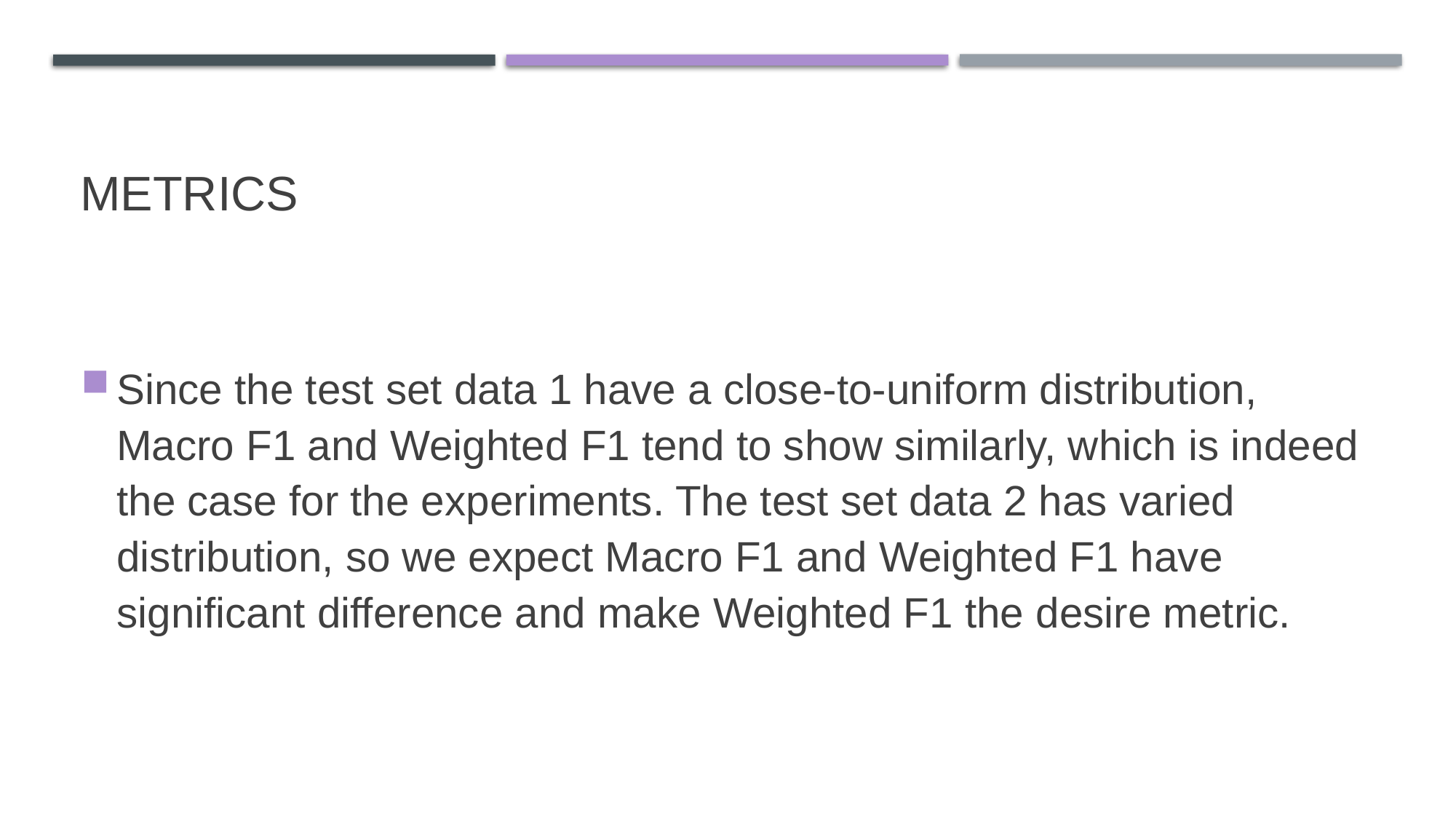

# Metrics
Since the test set data 1 have a close-to-uniform distribution, Macro F1 and Weighted F1 tend to show similarly, which is indeed the case for the experiments. The test set data 2 has varied distribution, so we expect Macro F1 and Weighted F1 have significant difference and make Weighted F1 the desire metric.